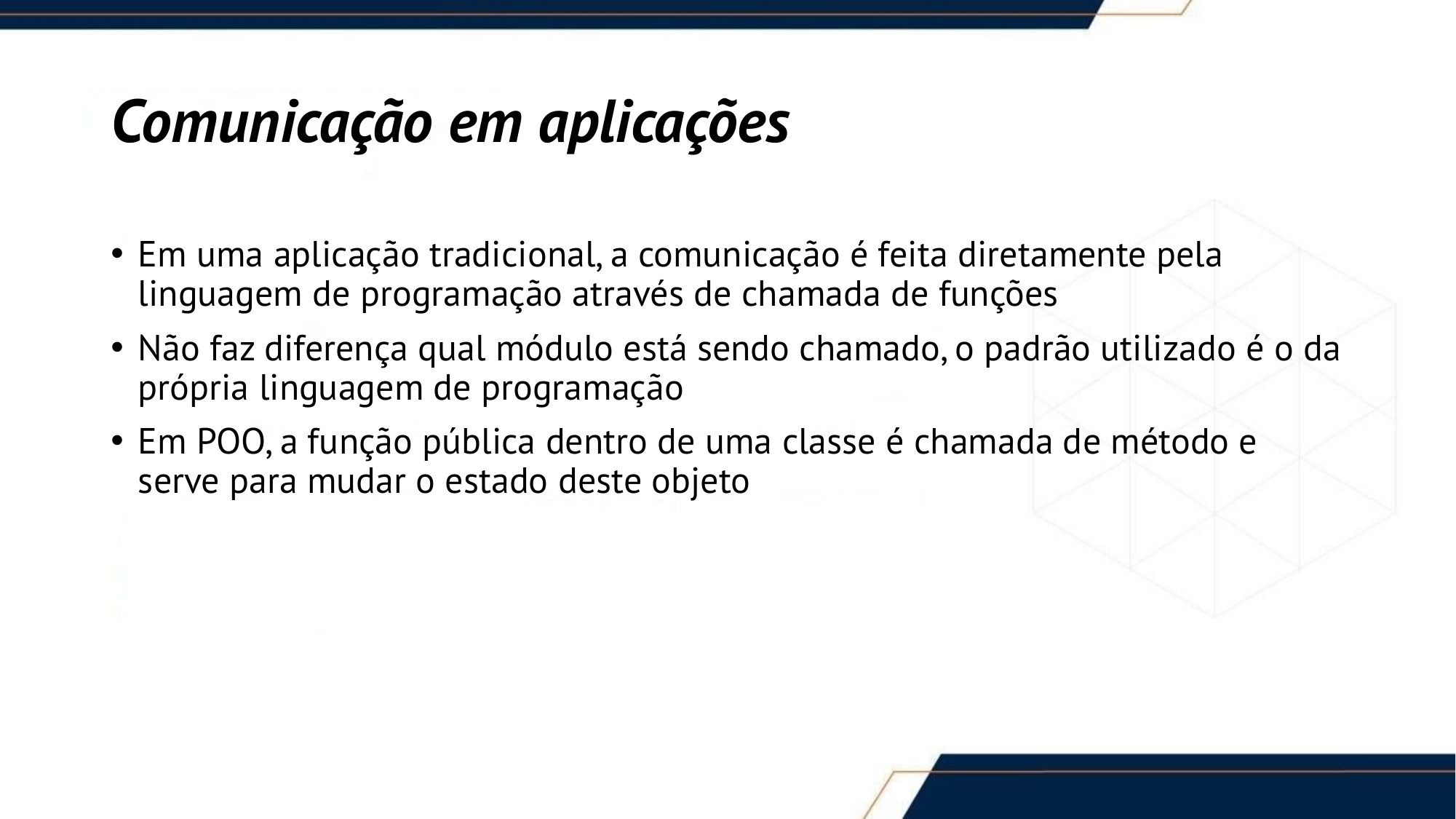

# Comunicação em aplicações
Em uma aplicação tradicional, a comunicação é feita diretamente pela linguagem de programação através de chamada de funções
Não faz diferença qual módulo está sendo chamado, o padrão utilizado é o da própria linguagem de programação
Em POO, a função pública dentro de uma classe é chamada de método e serve para mudar o estado deste objeto